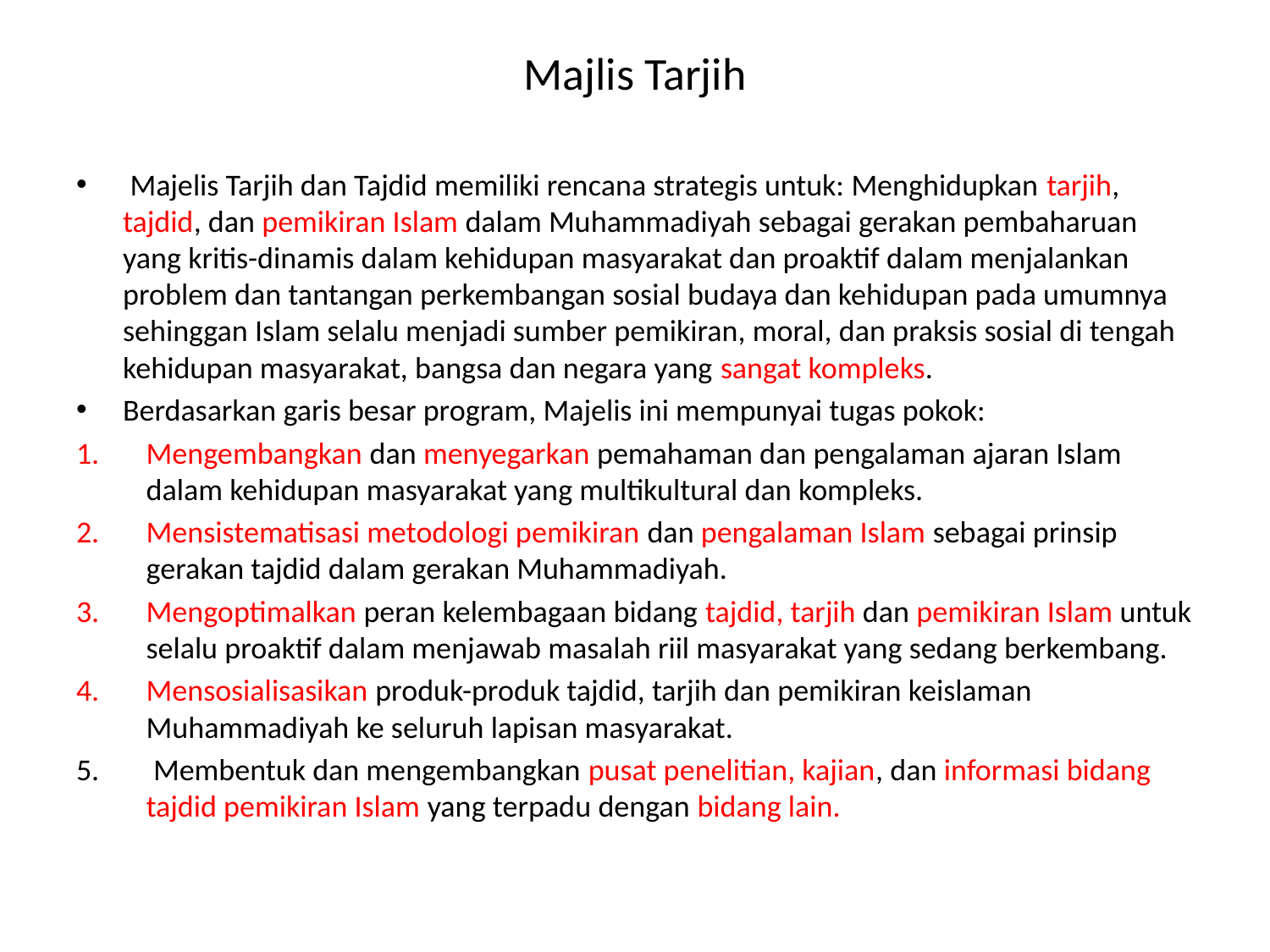

# Majlis Tarjih
 Majelis Tarjih dan Tajdid memiliki rencana strategis untuk: Menghidupkan tarjih, tajdid, dan pemikiran Islam dalam Muhammadiyah sebagai gerakan pembaharuan yang kritis-dinamis dalam kehidupan masyarakat dan proaktif dalam menjalankan problem dan tantangan perkembangan sosial budaya dan kehidupan pada umumnya sehinggan Islam selalu menjadi sumber pemikiran, moral, dan praksis sosial di tengah kehidupan masyarakat, bangsa dan negara yang sangat kompleks.
Berdasarkan garis besar program, Majelis ini mempunyai tugas pokok:
Mengembangkan dan menyegarkan pemahaman dan pengalaman ajaran Islam dalam kehidupan masyarakat yang multikultural dan kompleks.
Mensistematisasi metodologi pemikiran dan pengalaman Islam sebagai prinsip gerakan tajdid dalam gerakan Muhammadiyah.
Mengoptimalkan peran kelembagaan bidang tajdid, tarjih dan pemikiran Islam untuk selalu proaktif dalam menjawab masalah riil masyarakat yang sedang berkembang.
Mensosialisasikan produk-produk tajdid, tarjih dan pemikiran keislaman Muhammadiyah ke seluruh lapisan masyarakat.
 Membentuk dan mengembangkan pusat penelitian, kajian, dan informasi bidang tajdid pemikiran Islam yang terpadu dengan bidang lain.